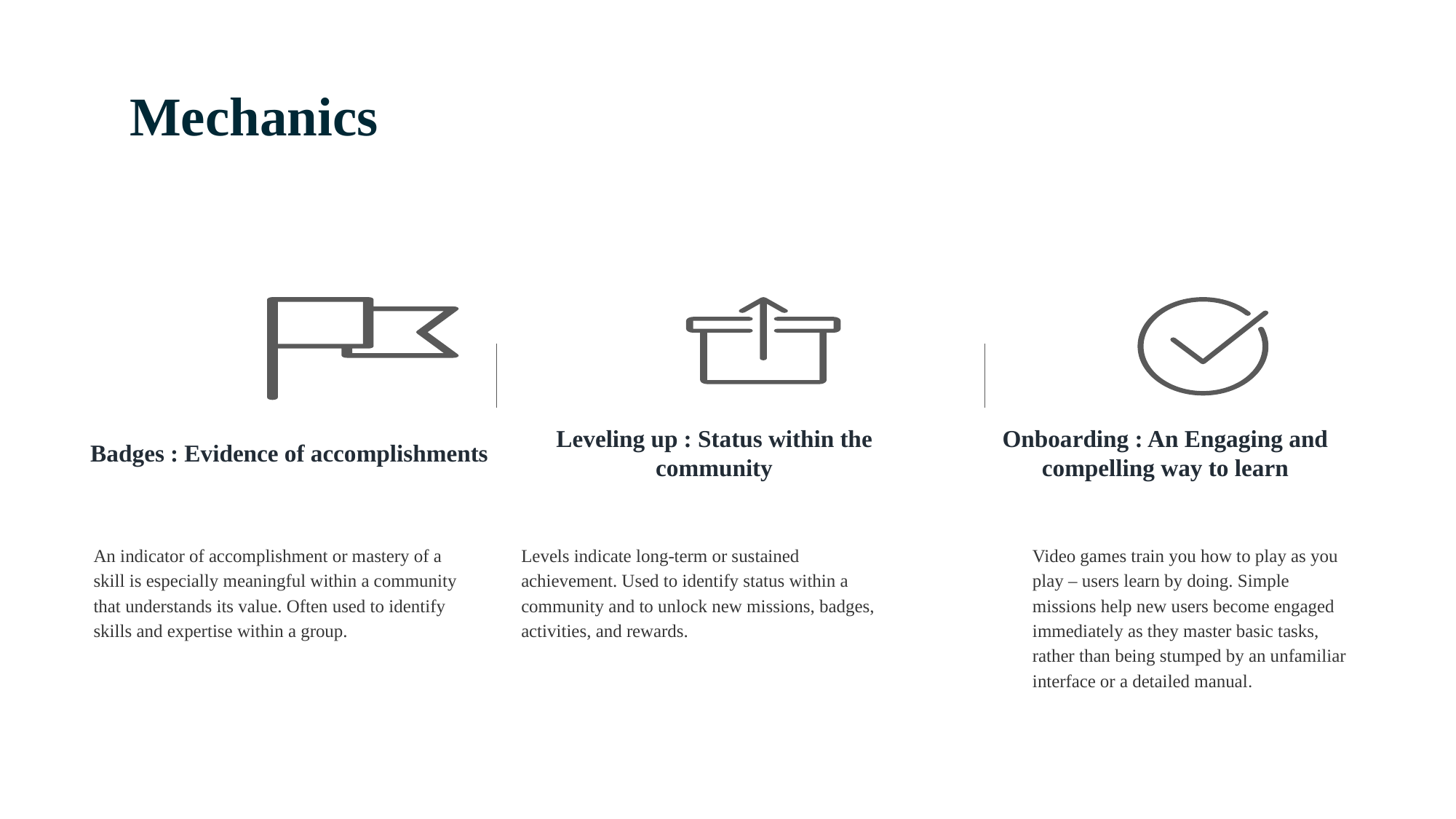

Mechanics

Badges : Evidence of accomplishments
Onboarding : An Engaging and compelling way to learn
Leveling up : Status within the community
An indicator of accomplishment or mastery of a skill is especially meaningful within a community that understands its value. Often used to identify skills and expertise within a group.
Video games train you how to play as you play – users learn by doing. Simple missions help new users become engaged immediately as they master basic tasks, rather than being stumped by an unfamiliar interface or a detailed manual.
Levels indicate long-term or sustained achievement. Used to identify status within a community and to unlock new missions, badges, activities, and rewards.